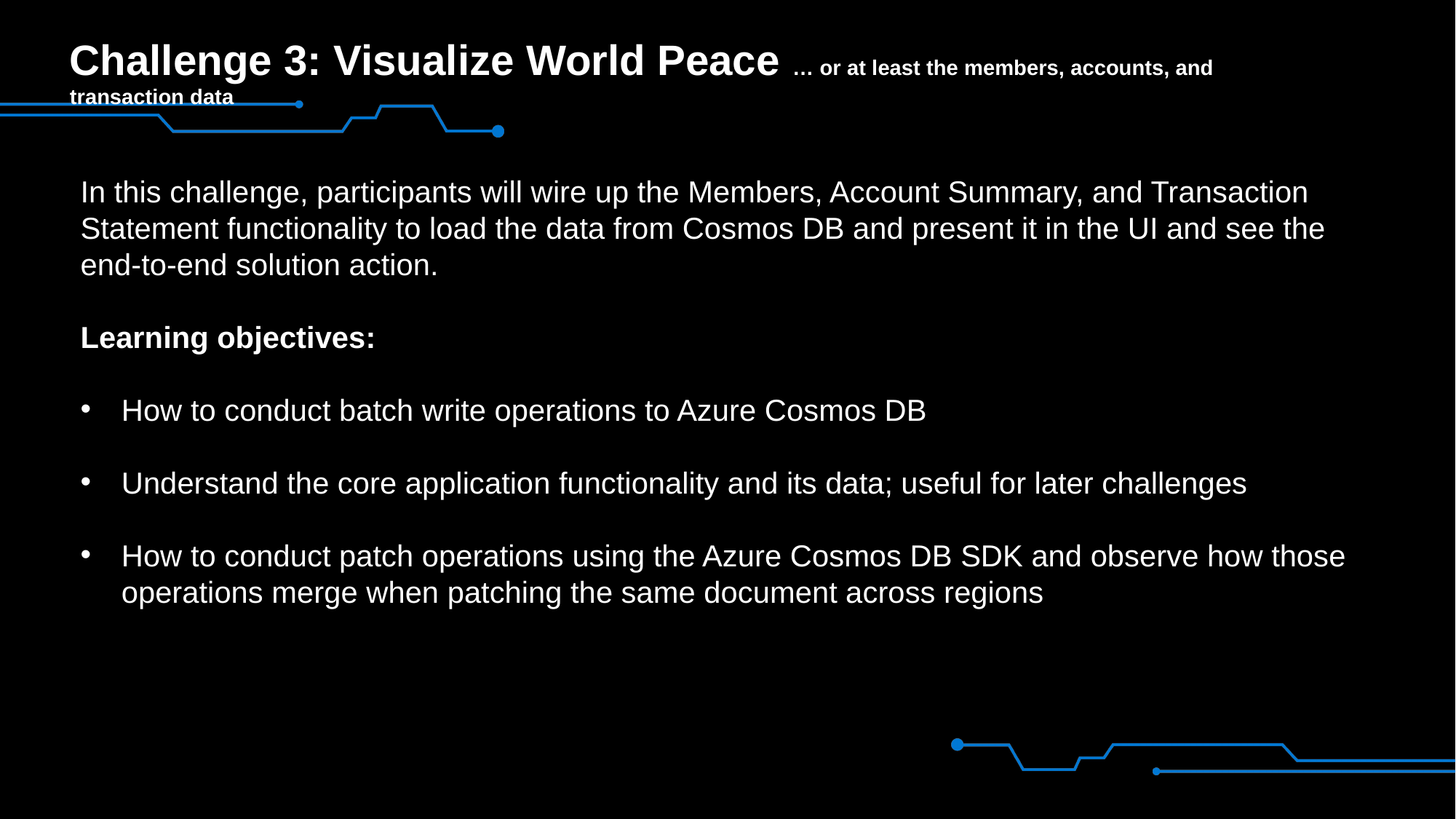

# Challenge 3: Visualize World Peace … or at least the members, accounts, and transaction data
In this challenge, participants will wire up the Members, Account Summary, and Transaction Statement functionality to load the data from Cosmos DB and present it in the UI and see the end-to-end solution action.

Learning objectives:

How to conduct batch write operations to Azure Cosmos DB
Understand the core application functionality and its data; useful for later challenges
How to conduct patch operations using the Azure Cosmos DB SDK and observe how those operations merge when patching the same document across regions